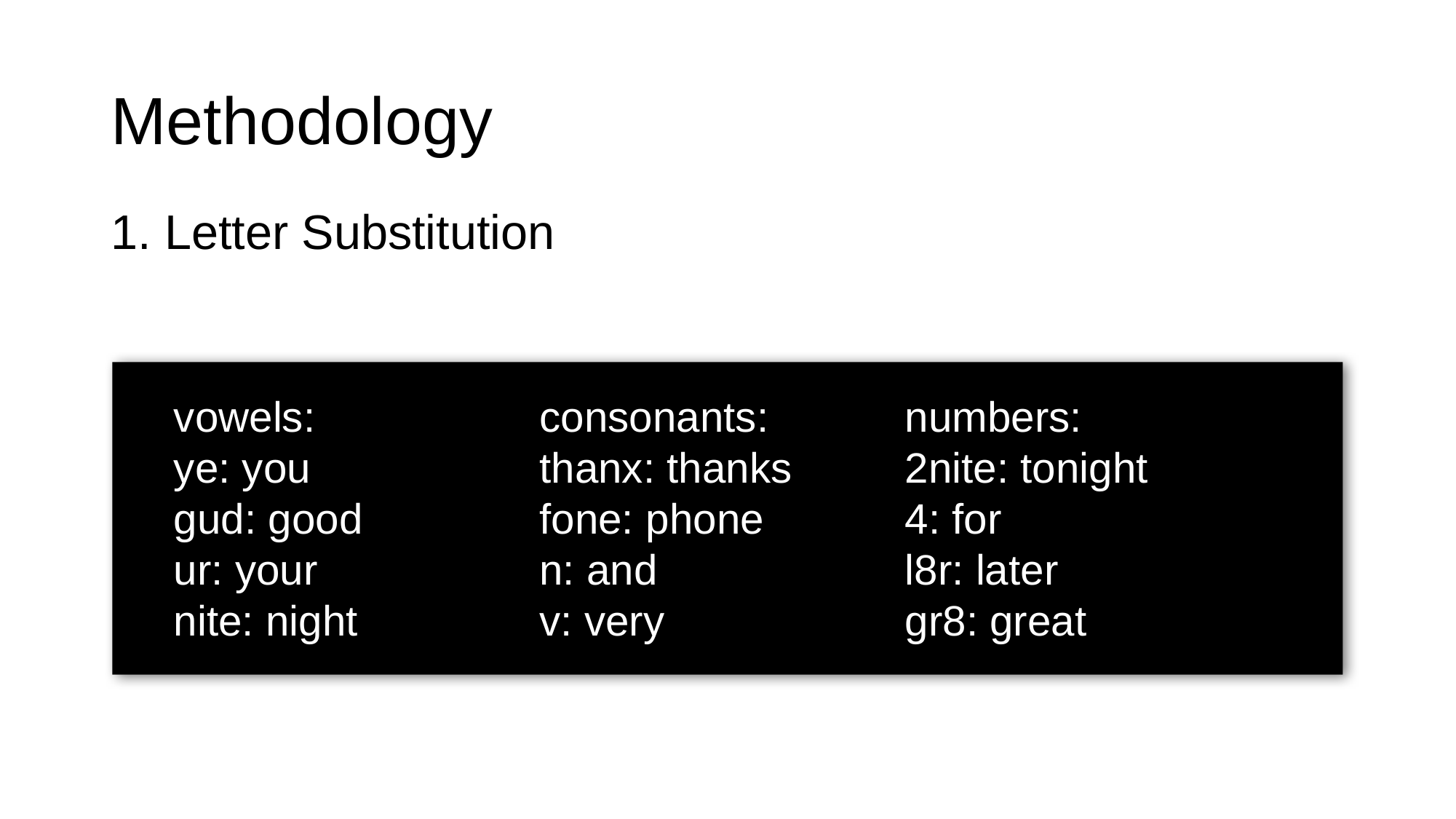

# Methodology
1. Letter Substitution

vowels:
ye: you
gud: good
ur: your
nite: night
consonants:
thanx: thanks
fone: phone
n: and
v: very
numbers:
2nite: tonight
4: for
l8r: later
gr8: great